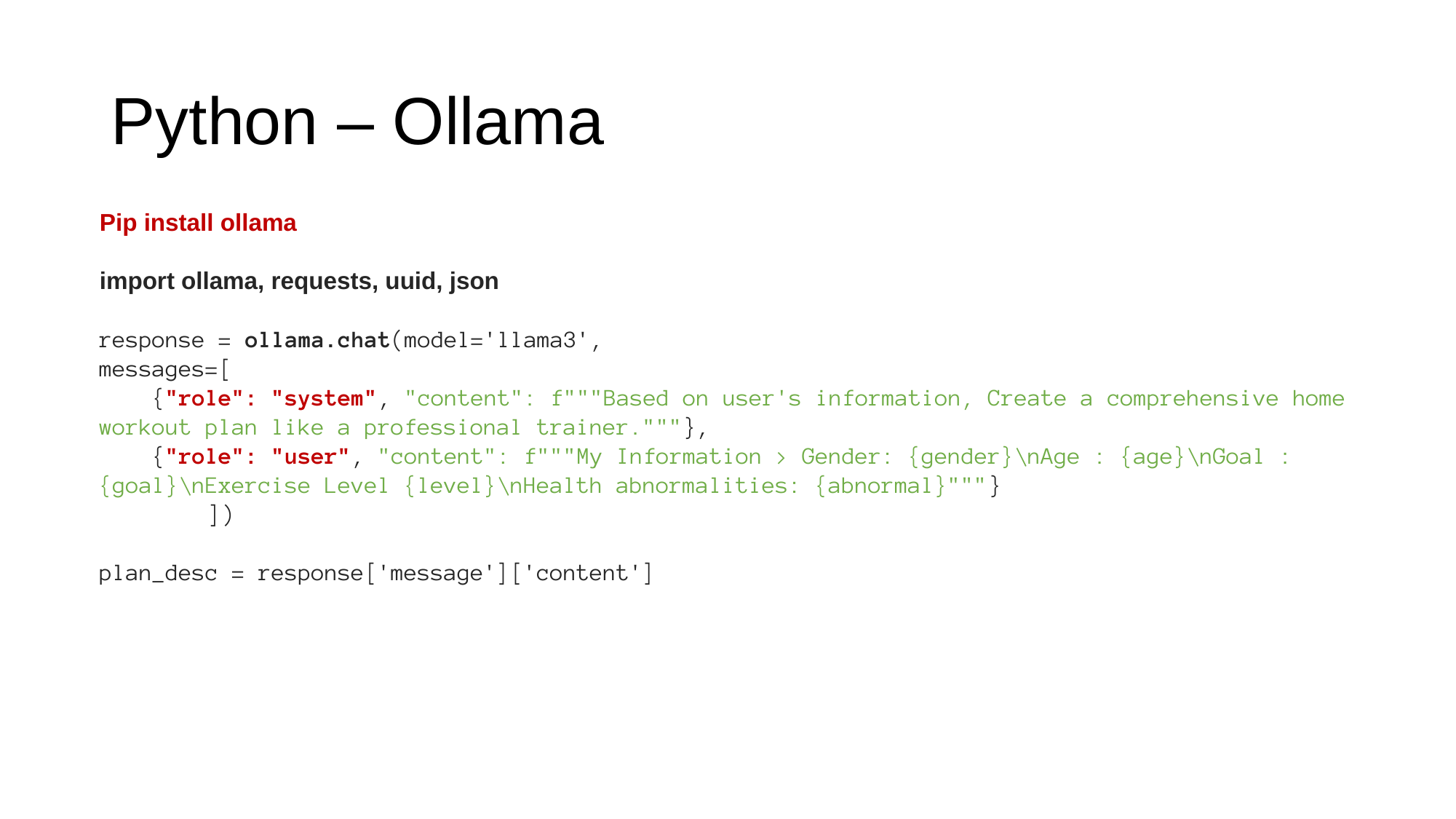

# Python – Ollama
Pip install ollama

import ollama, requests, uuid, json

response = ollama.chat(model='llama3',
messages=[
    {"role": "system", "content": f"""Based on user's information, Create a comprehensive home workout plan like a professional trainer."""},
    {"role": "user", "content": f"""My Information > Gender: {gender}\nAge : {age}\nGoal : {goal}\nExercise Level {level}\nHealth abnormalities: {abnormal}"""}
	])
plan_desc = response['message']['content']